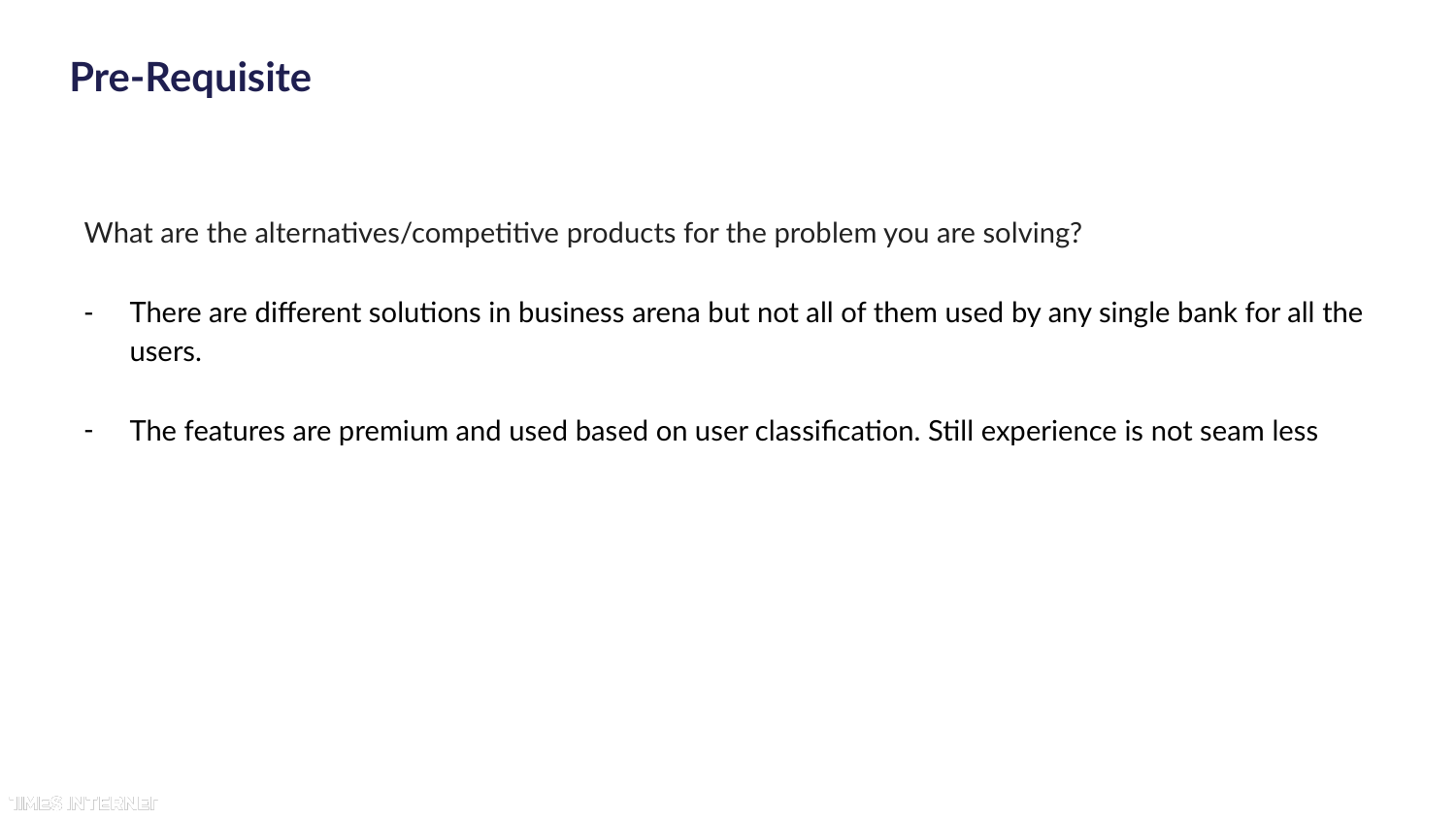

# Pre-Requisite
What are the alternatives/competitive products for the problem you are solving?
There are different solutions in business arena but not all of them used by any single bank for all the users.
The features are premium and used based on user classification. Still experience is not seam less